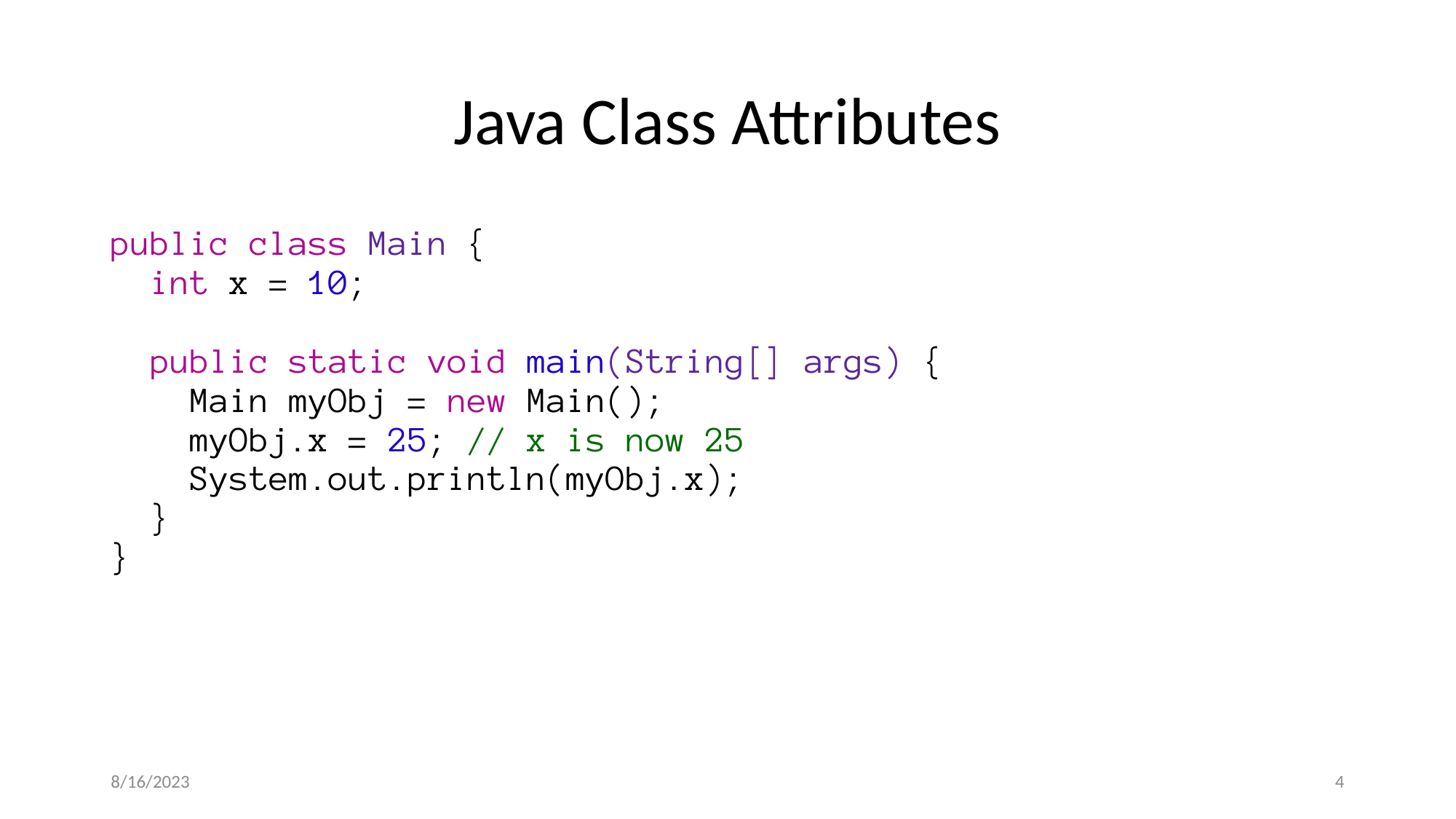

# Java Class Attributes
public class Main {
  int x = 10;
  public static void main(String[] args) {
    Main myObj = new Main();
    myObj.x = 25; // x is now 25
    System.out.println(myObj.x);
  }
}
8/16/2023
4